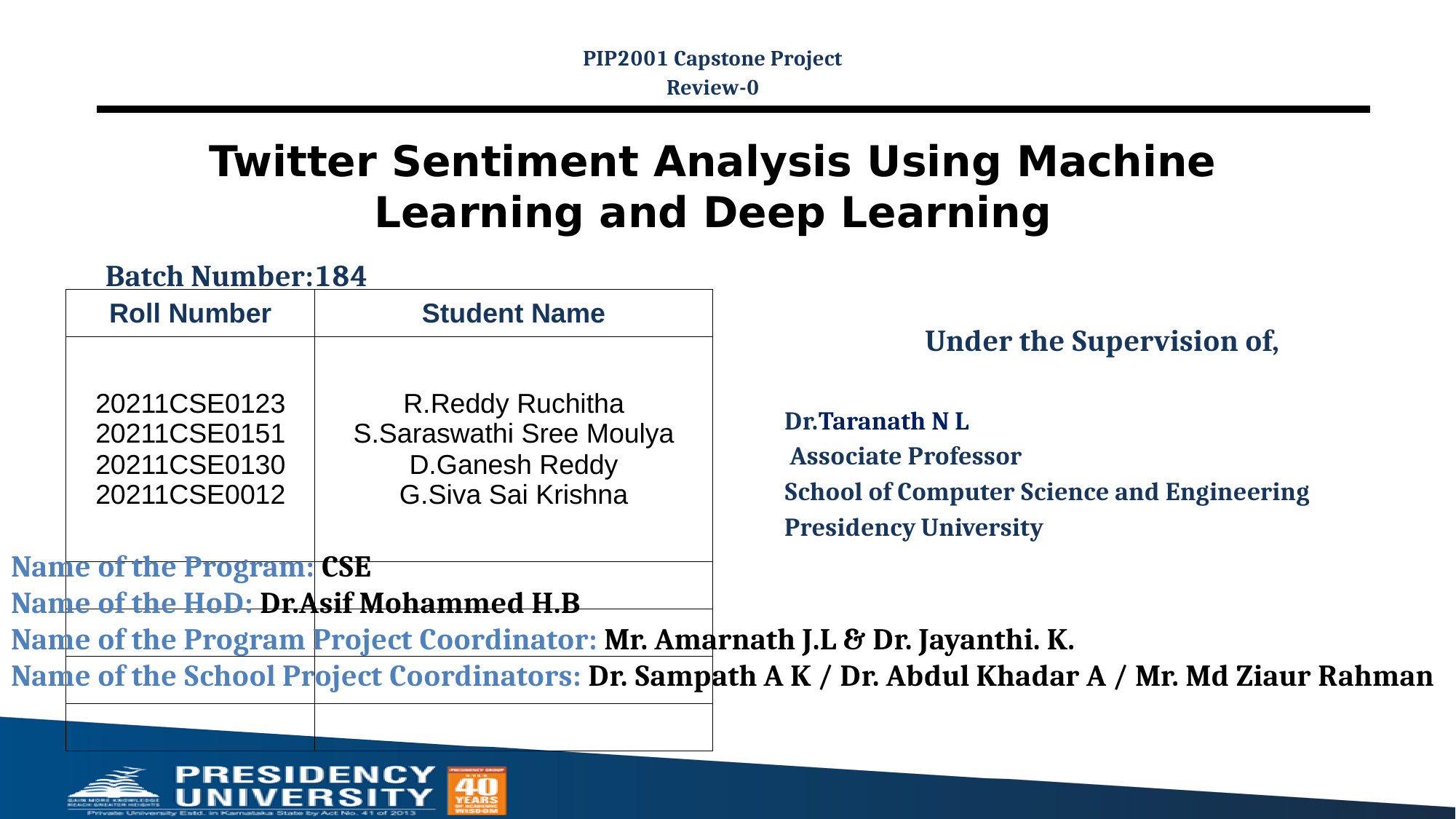

PIP2001 Capstone Project
Review-0
# Twitter Sentiment Analysis Using Machine Learning and Deep Learning
Batch Number:184

| Roll Number | Student Name |
| --- | --- |
| 20211CSE0123 20211CSE0151 20211CSE0130 20211CSE0012 | R.Reddy Ruchitha S.Saraswathi Sree Moulya D.Ganesh Reddy G.Siva Sai Krishna |
|  |  |
|  |  |
|  |  |
|  |  |
Under the Supervision of,

Dr.Taranath N L
 Associate Professor
School of Computer Science and Engineering
Presidency University

Name of the Program: CSE
Name of the HoD: Dr.Asif Mohammed H.B
Name of the Program Project Coordinator: Mr. Amarnath J.L & Dr. Jayanthi. K.
Name of the School Project Coordinators: Dr. Sampath A K / Dr. Abdul Khadar A / Mr. Md Ziaur Rahman